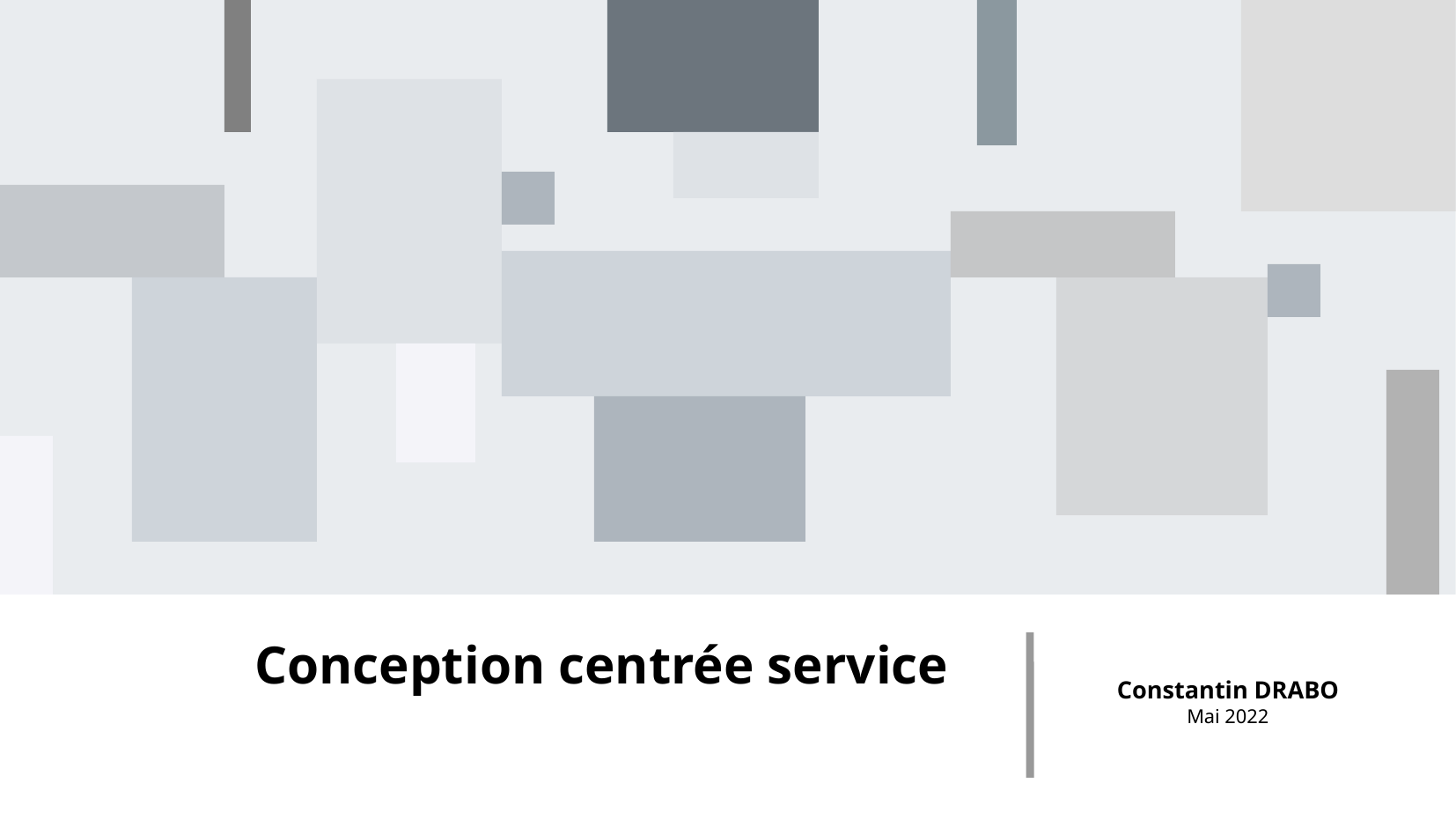

Conception centrée service

Constantin DRABO
Mai 2022